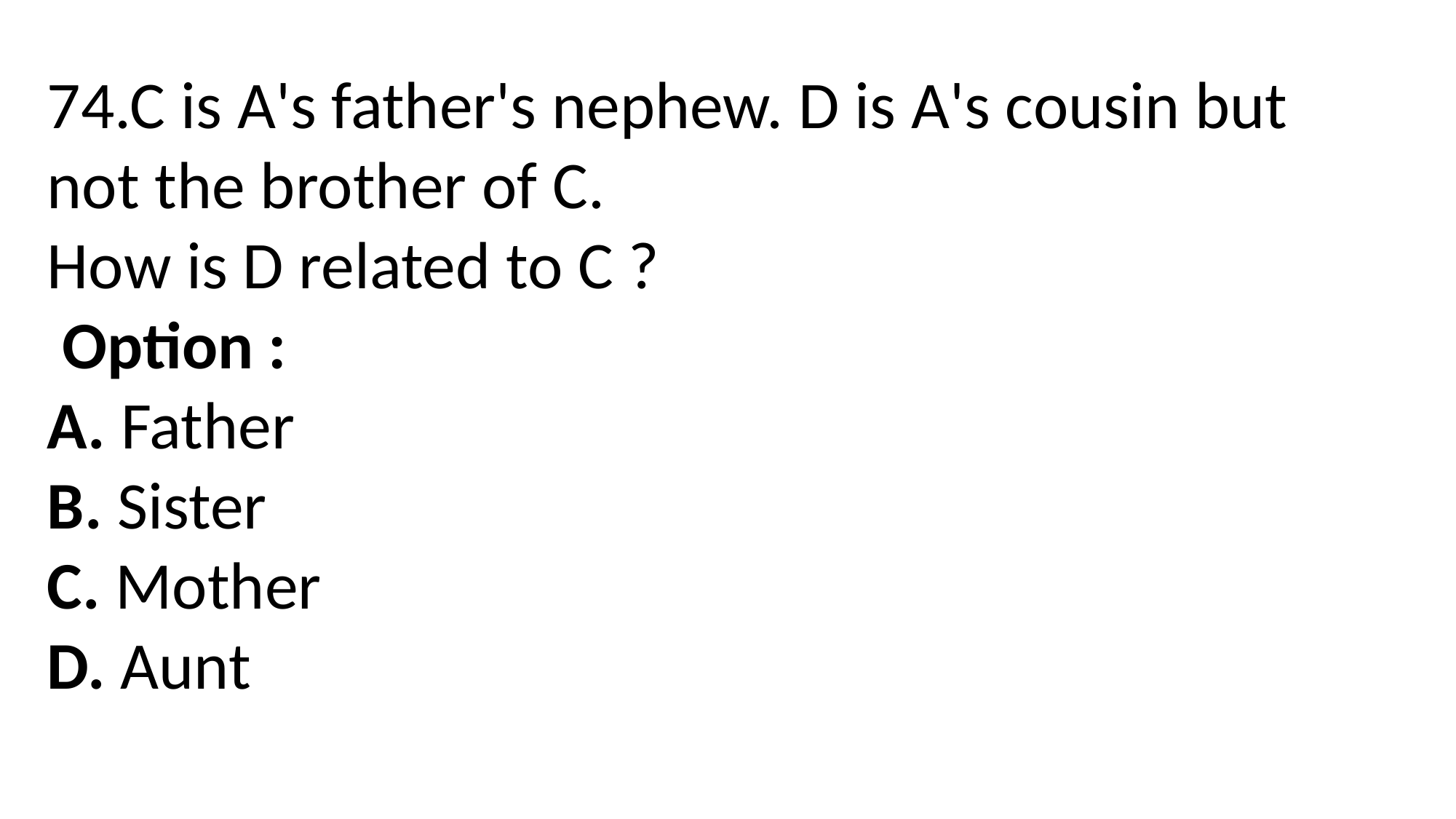

74.C is A's father's nephew. D is A's cousin but not the brother of C.
How is D related to C ?
 Option :
A. Father
B. Sister
C. Mother
D. Aunt